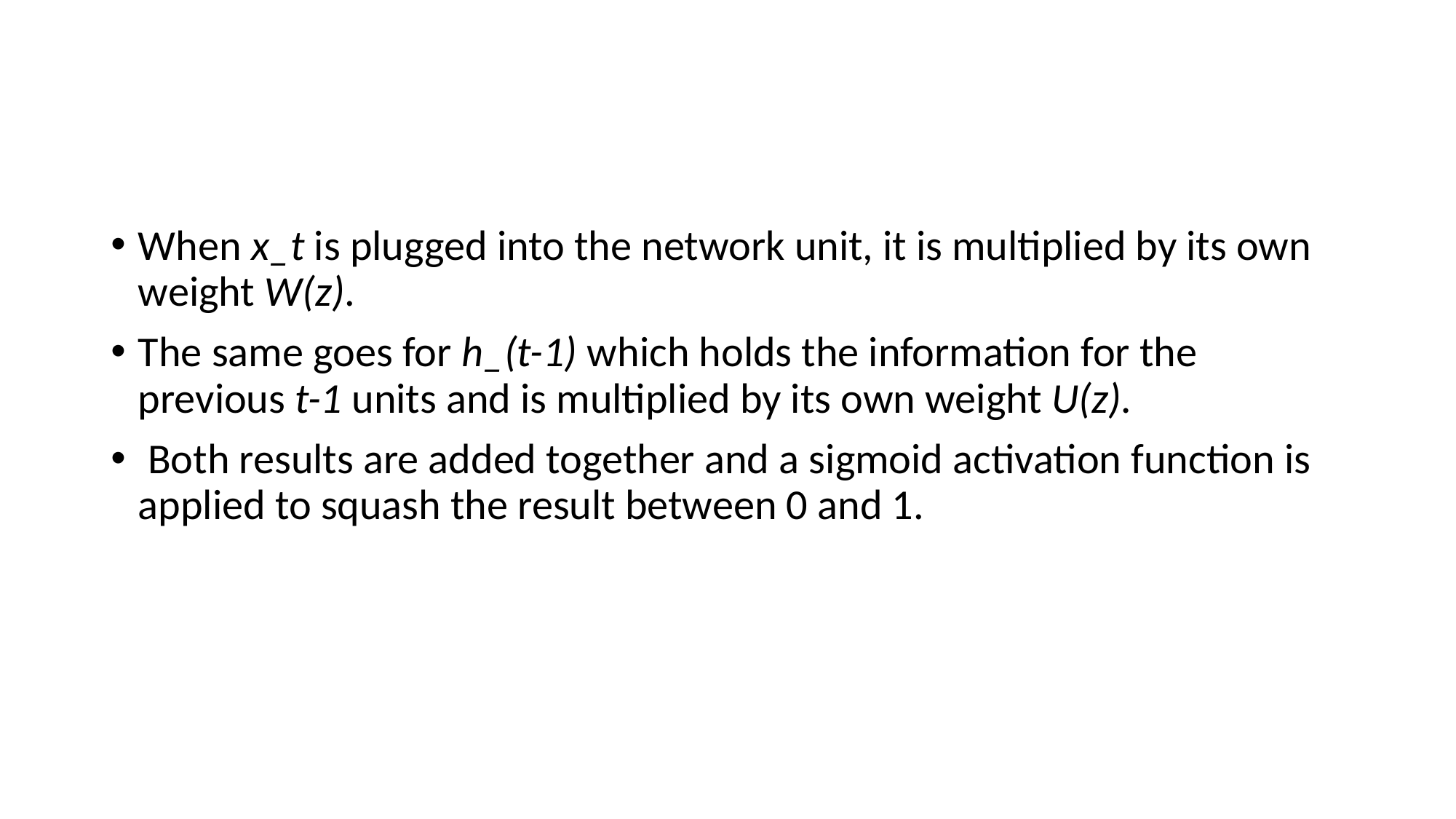

#
When x_t is plugged into the network unit, it is multiplied by its own weight W(z).
The same goes for h_(t-1) which holds the information for the previous t-1 units and is multiplied by its own weight U(z).
 Both results are added together and a sigmoid activation function is applied to squash the result between 0 and 1.